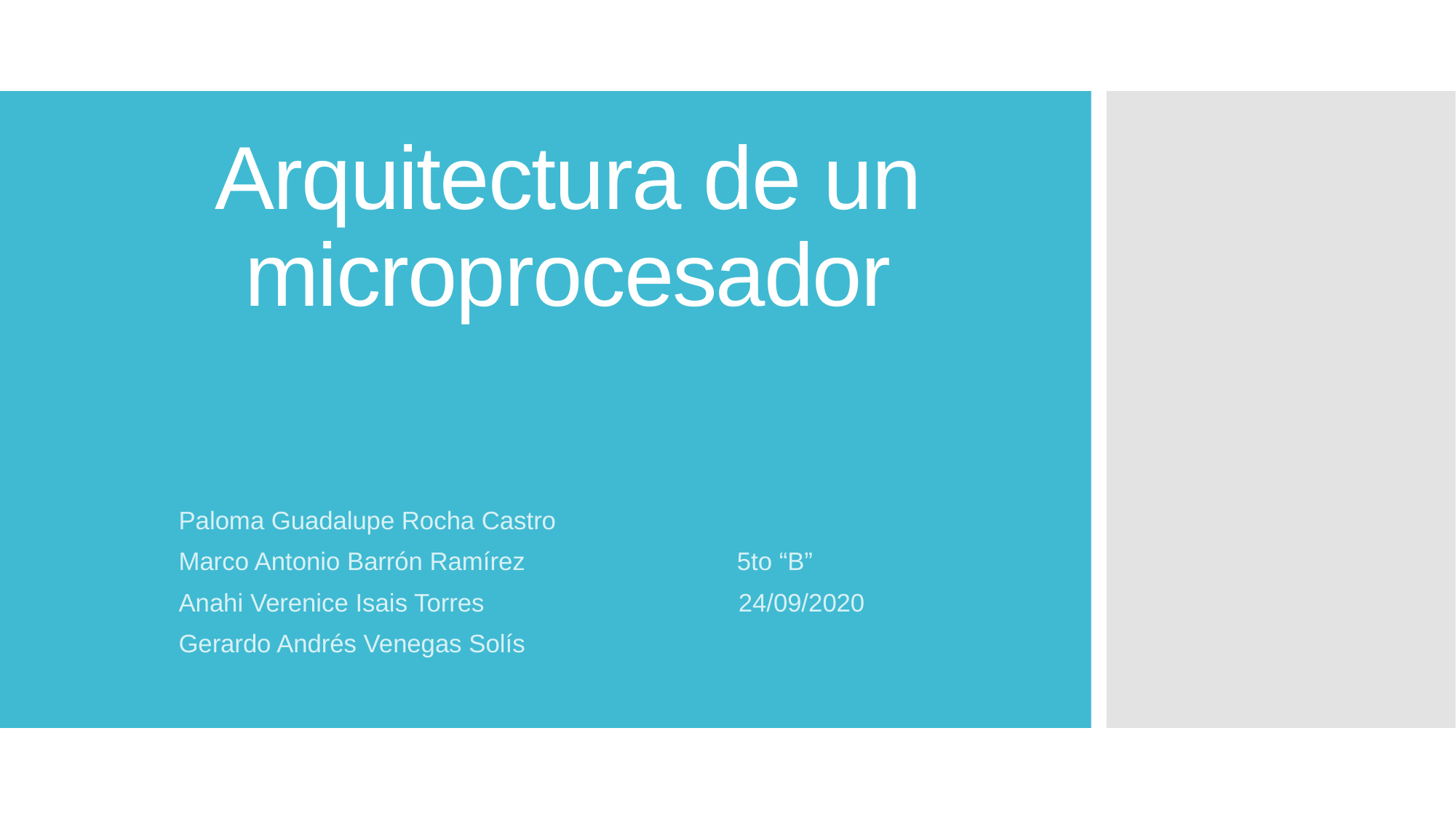

# Arquitectura de un microprocesador
Paloma Guadalupe Rocha Castro
Marco Antonio Barrón Ramírez                              5to “B”
Anahi Verenice Isais Torres                                    24/09/2020
Gerardo Andrés Venegas Solís